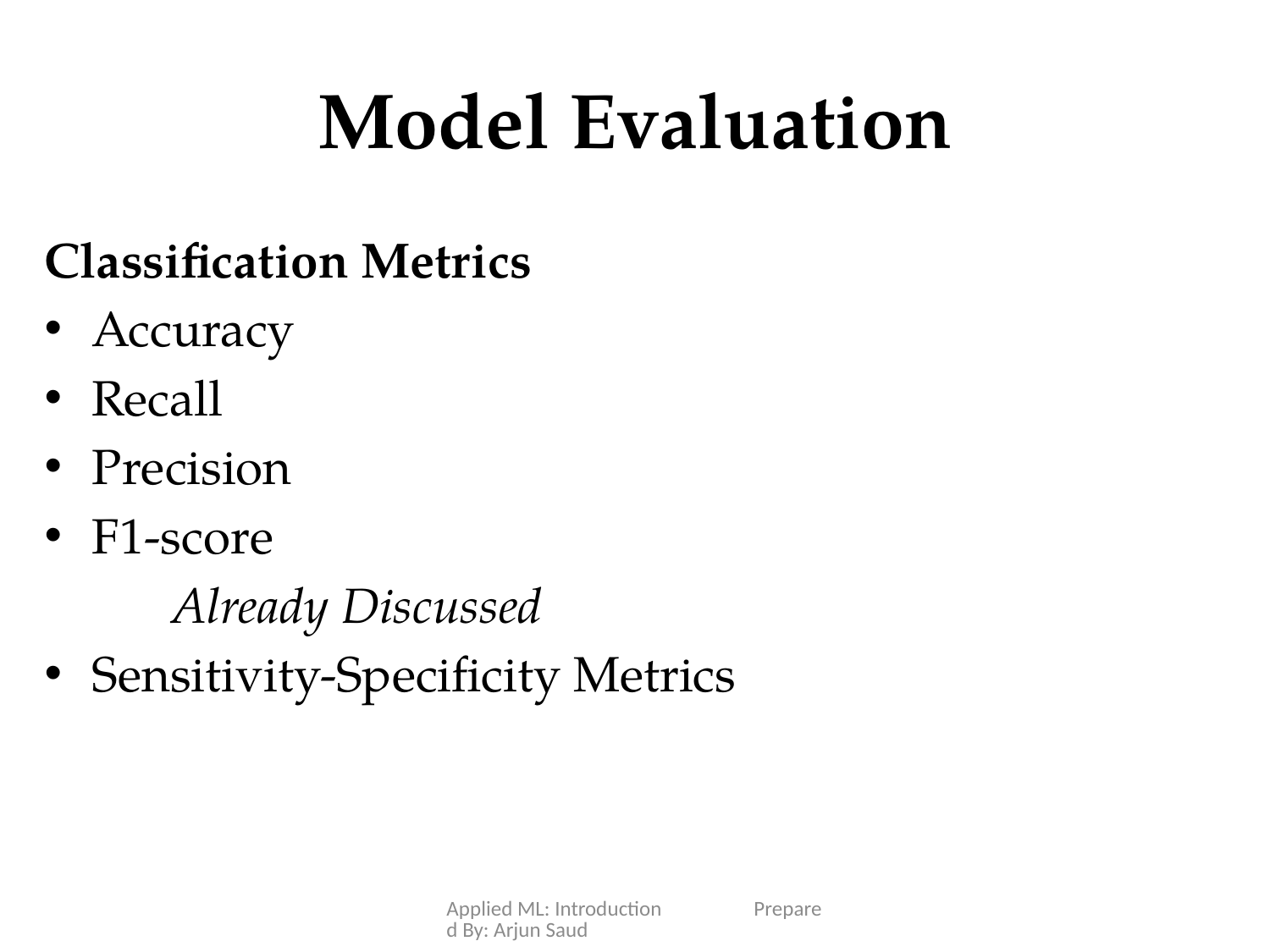

# Model Evaluation
Classification Metrics
Accuracy
Recall
Precision
F1-score
	Already Discussed
Sensitivity-Specificity Metrics

Applied ML: Introduction                   Prepared By: Arjun Saud
4